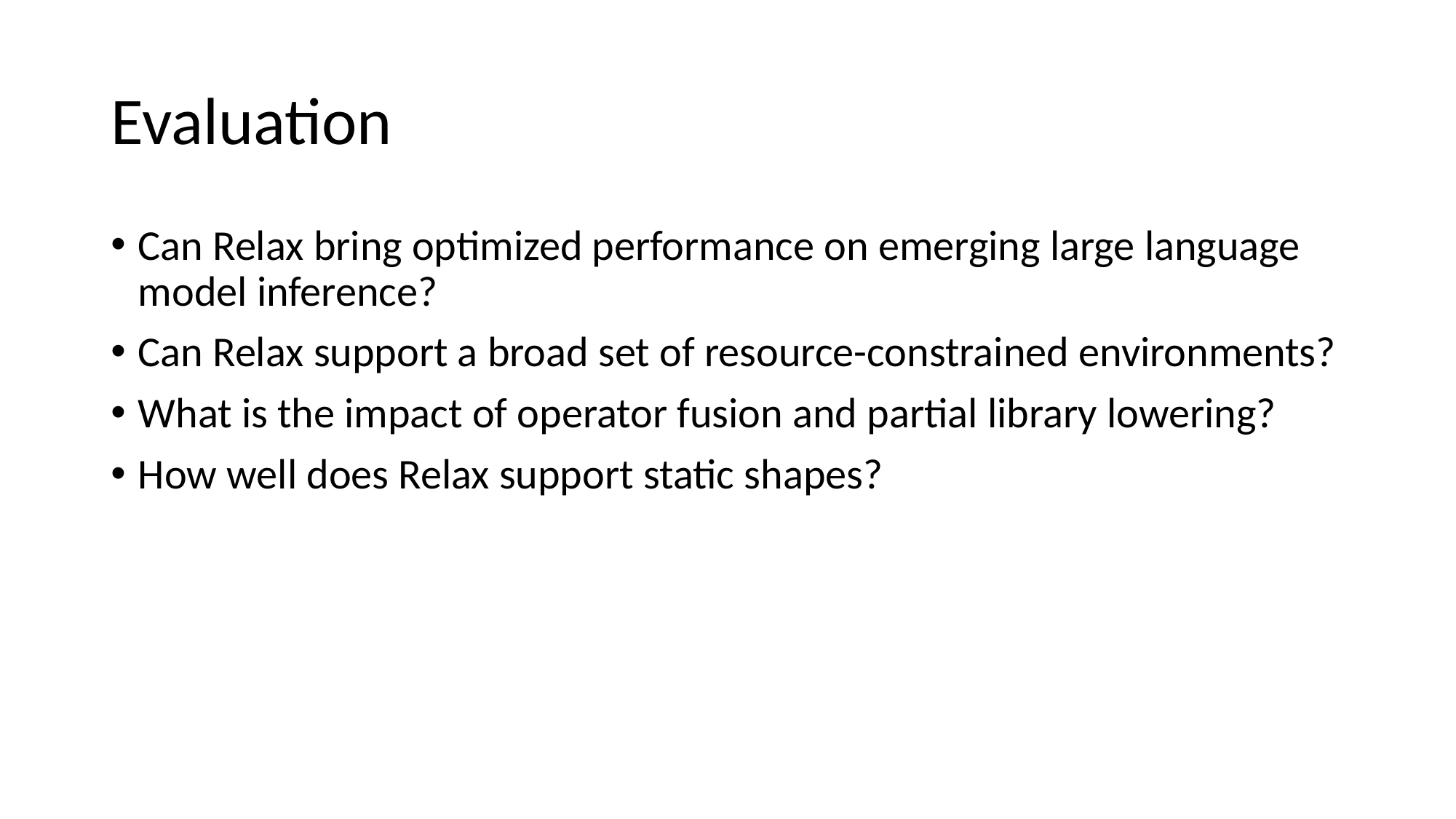

# Evaluation
Can Relax bring optimized performance on emerging large language model inference?
Can Relax support a broad set of resource-constrained environments?
What is the impact of operator fusion and partial library lowering?
How well does Relax support static shapes?